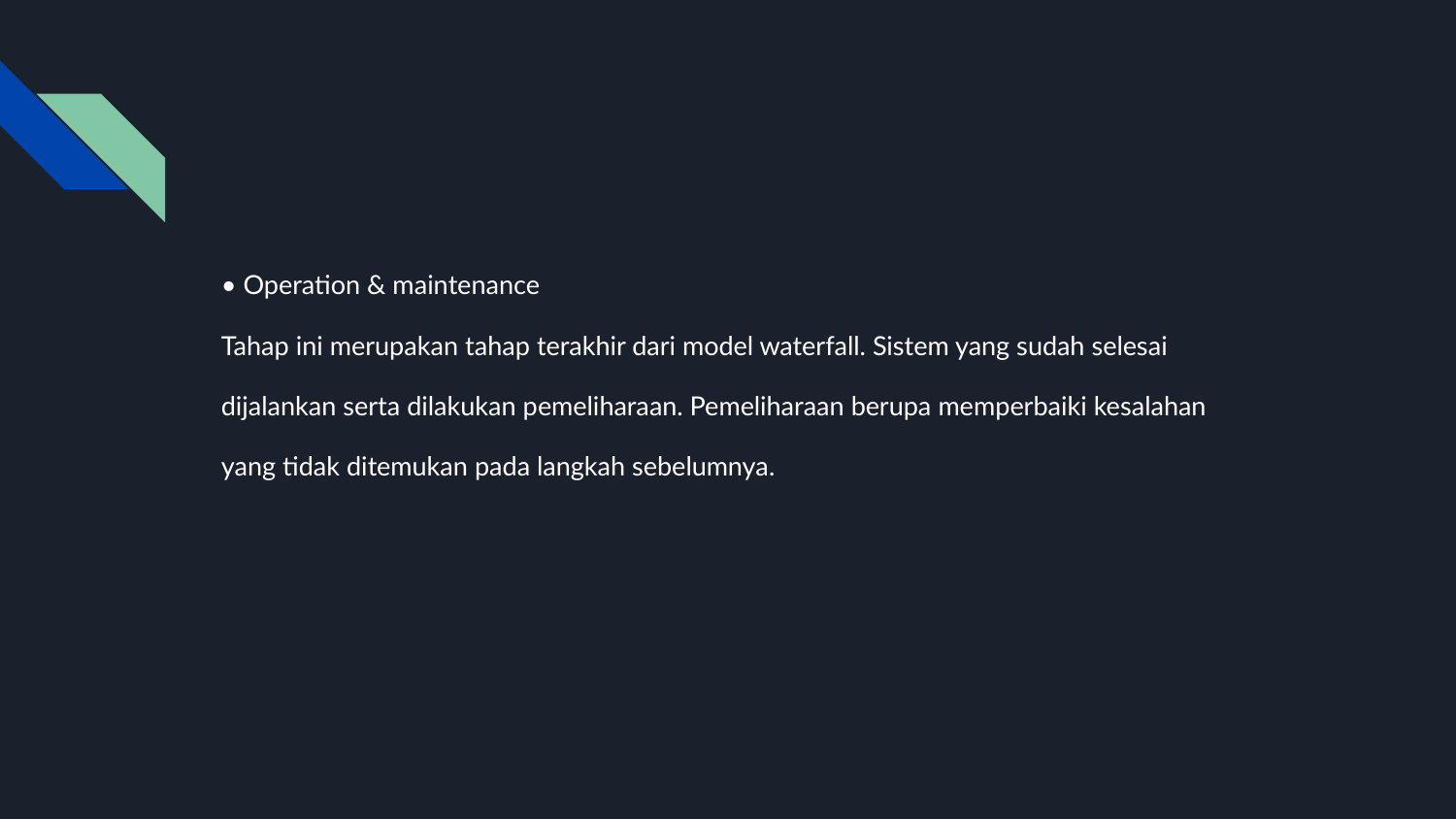

• Operation & maintenance
Tahap ini merupakan tahap terakhir dari model waterfall. Sistem yang sudah selesai
dijalankan serta dilakukan pemeliharaan. Pemeliharaan berupa memperbaiki kesalahan
yang tidak ditemukan pada langkah sebelumnya.